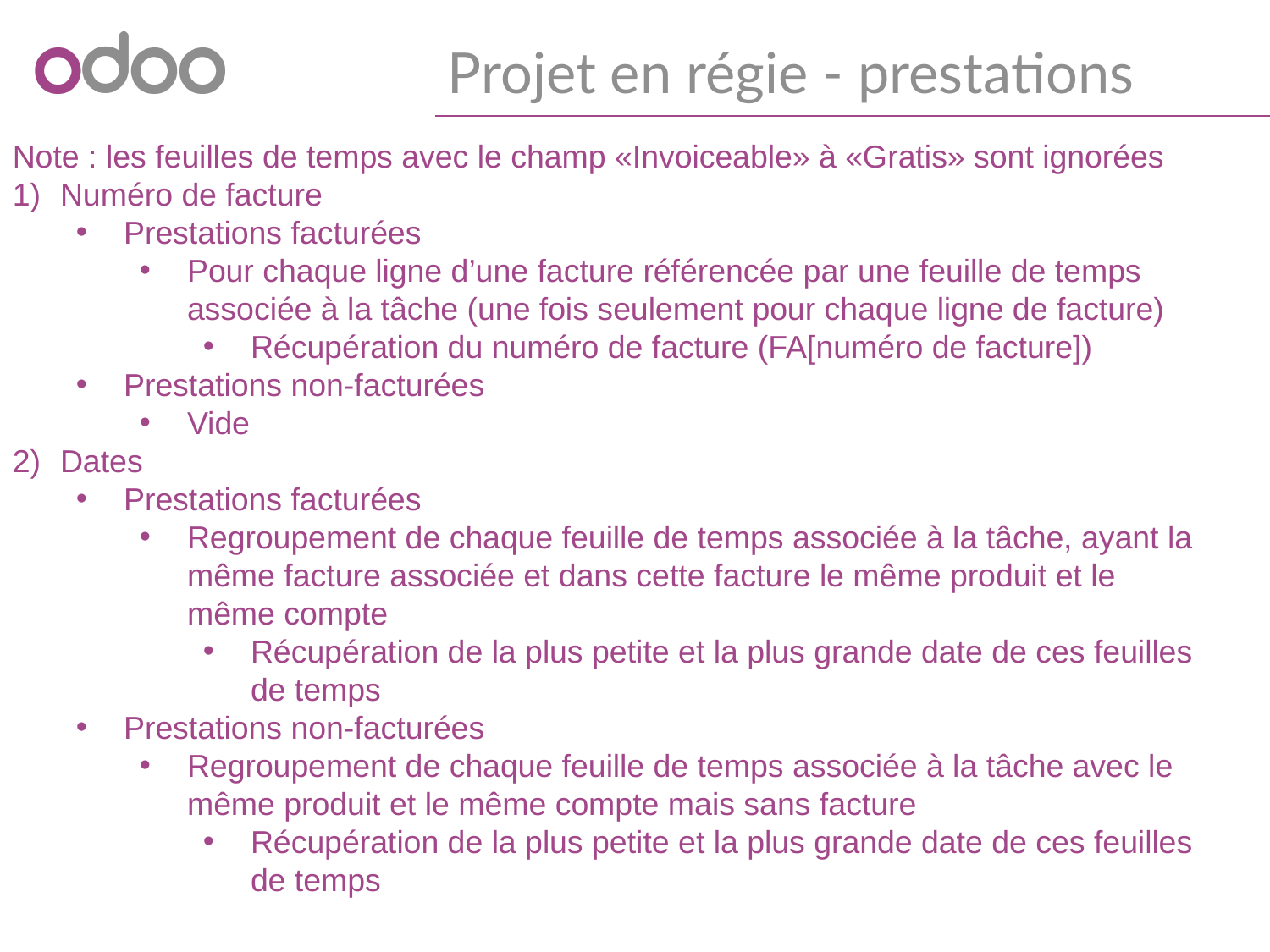

# Projet en régie - prestations
Note : les feuilles de temps avec le champ «Invoiceable» à «Gratis» sont ignorées
Numéro de facture
Prestations facturées
Pour chaque ligne d’une facture référencée par une feuille de temps associée à la tâche (une fois seulement pour chaque ligne de facture)
Récupération du numéro de facture (FA[numéro de facture])
Prestations non-facturées
Vide
Dates
Prestations facturées
Regroupement de chaque feuille de temps associée à la tâche, ayant la même facture associée et dans cette facture le même produit et le même compte
Récupération de la plus petite et la plus grande date de ces feuilles de temps
Prestations non-facturées
Regroupement de chaque feuille de temps associée à la tâche avec le même produit et le même compte mais sans facture
Récupération de la plus petite et la plus grande date de ces feuilles de temps